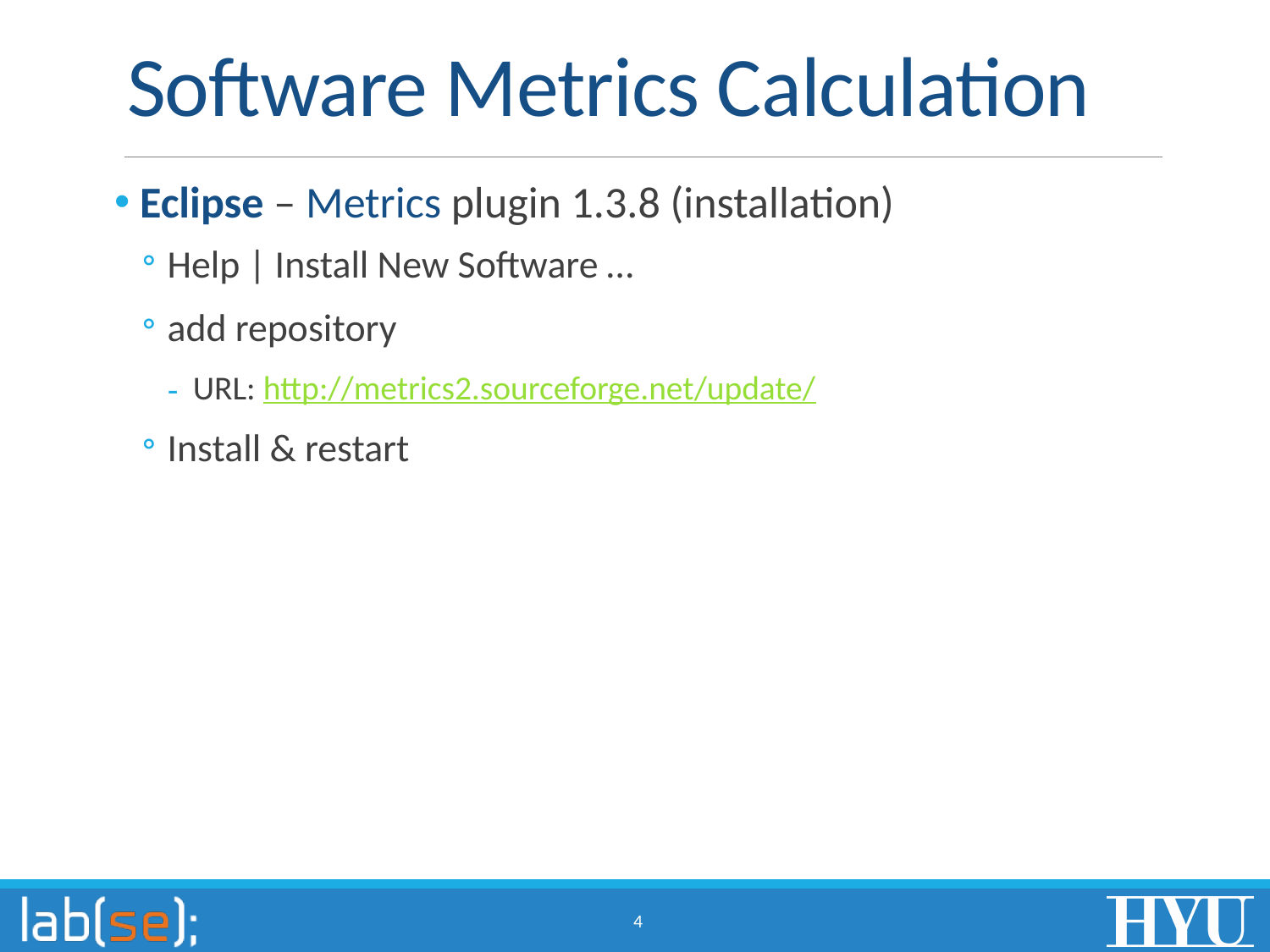

# Software Metrics Calculation
Eclipse – Metrics plugin 1.3.8 (installation)
Help | Install New Software …
add repository
URL: http://metrics2.sourceforge.net/update/
Install & restart

4